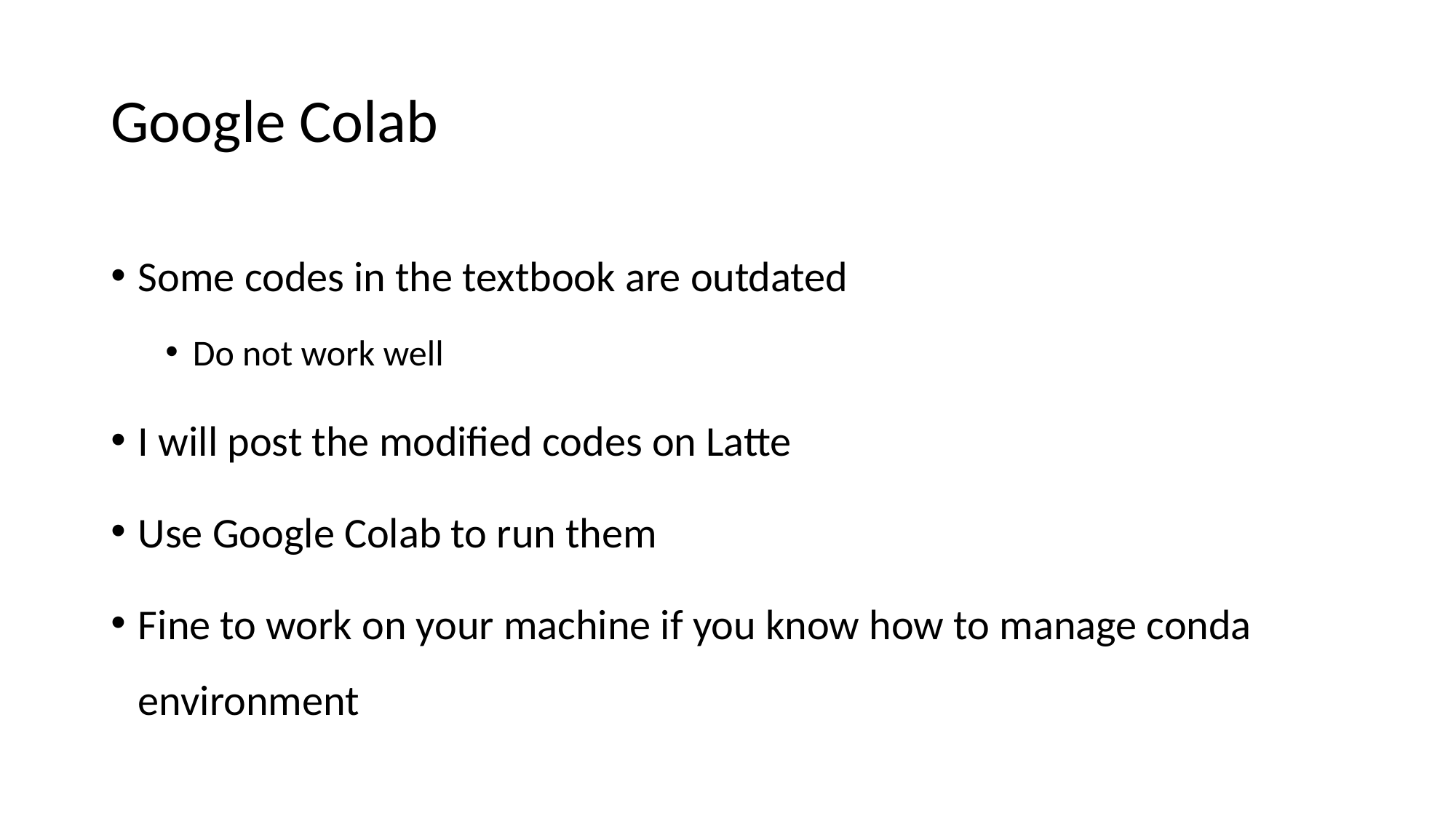

# Google Colab
Some codes in the textbook are outdated
Do not work well
I will post the modified codes on Latte
Use Google Colab to run them
Fine to work on your machine if you know how to manage conda environment